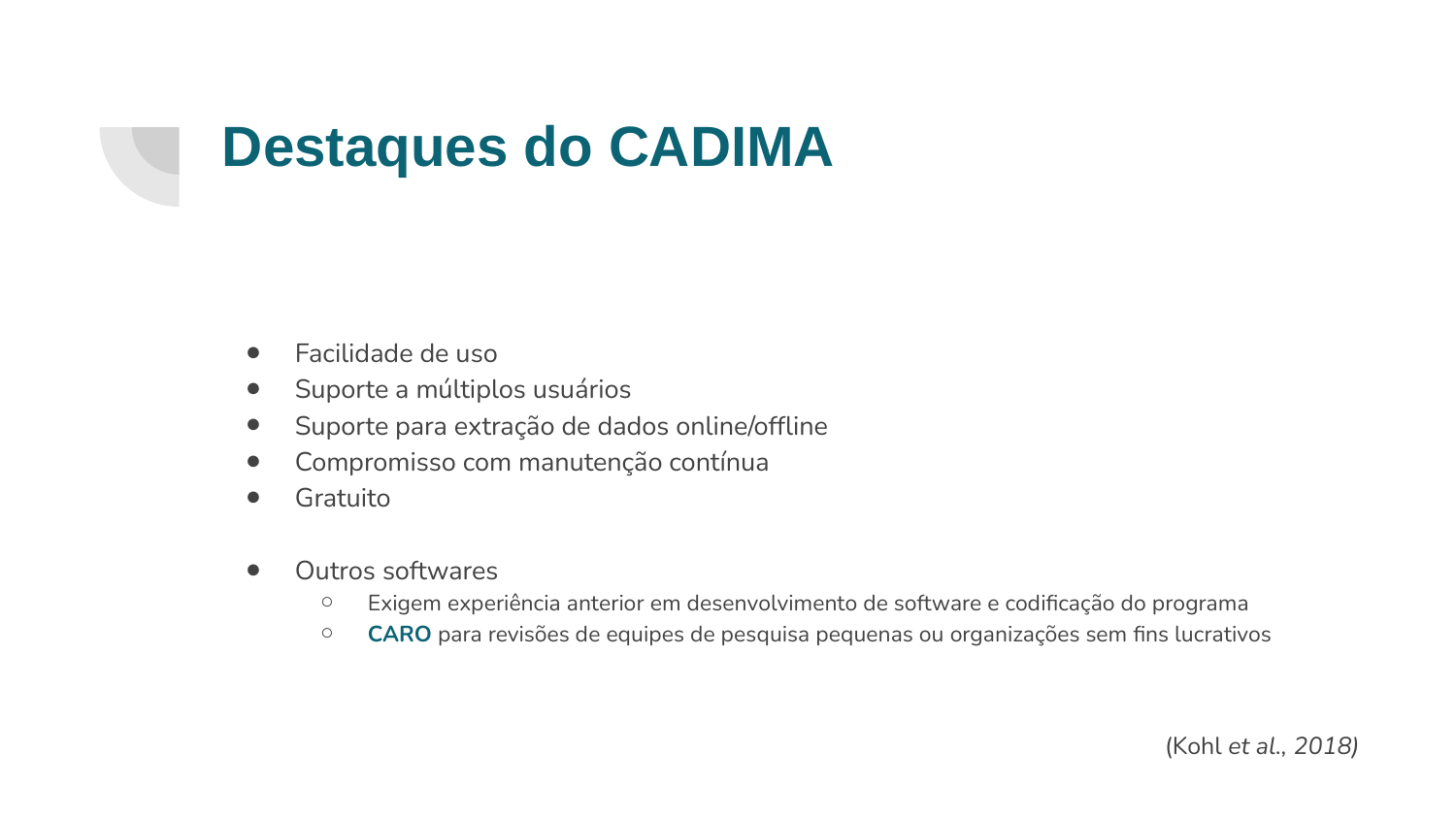

# Destaques do CADIMA
Facilidade de uso
Suporte a múltiplos usuários
Suporte para extração de dados online/offline
Compromisso com manutenção contínua
Gratuito

Outros softwares
Exigem experiência anterior em desenvolvimento de software e codificação do programa
CARO para revisões de equipes de pesquisa pequenas ou organizações sem fins lucrativos
(Kohl et al., 2018)